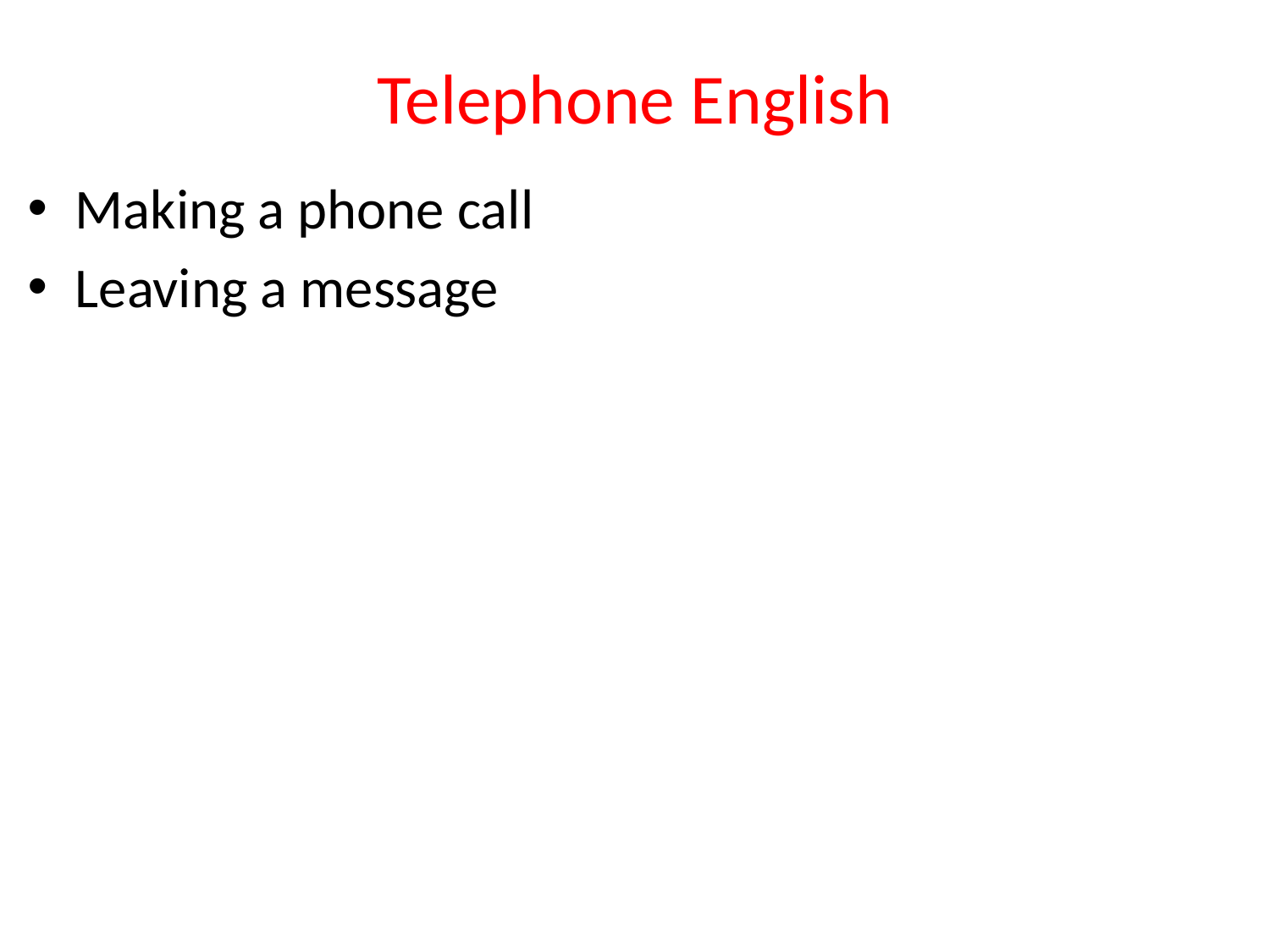

# Telephone English
Making a phone call
Leaving a message